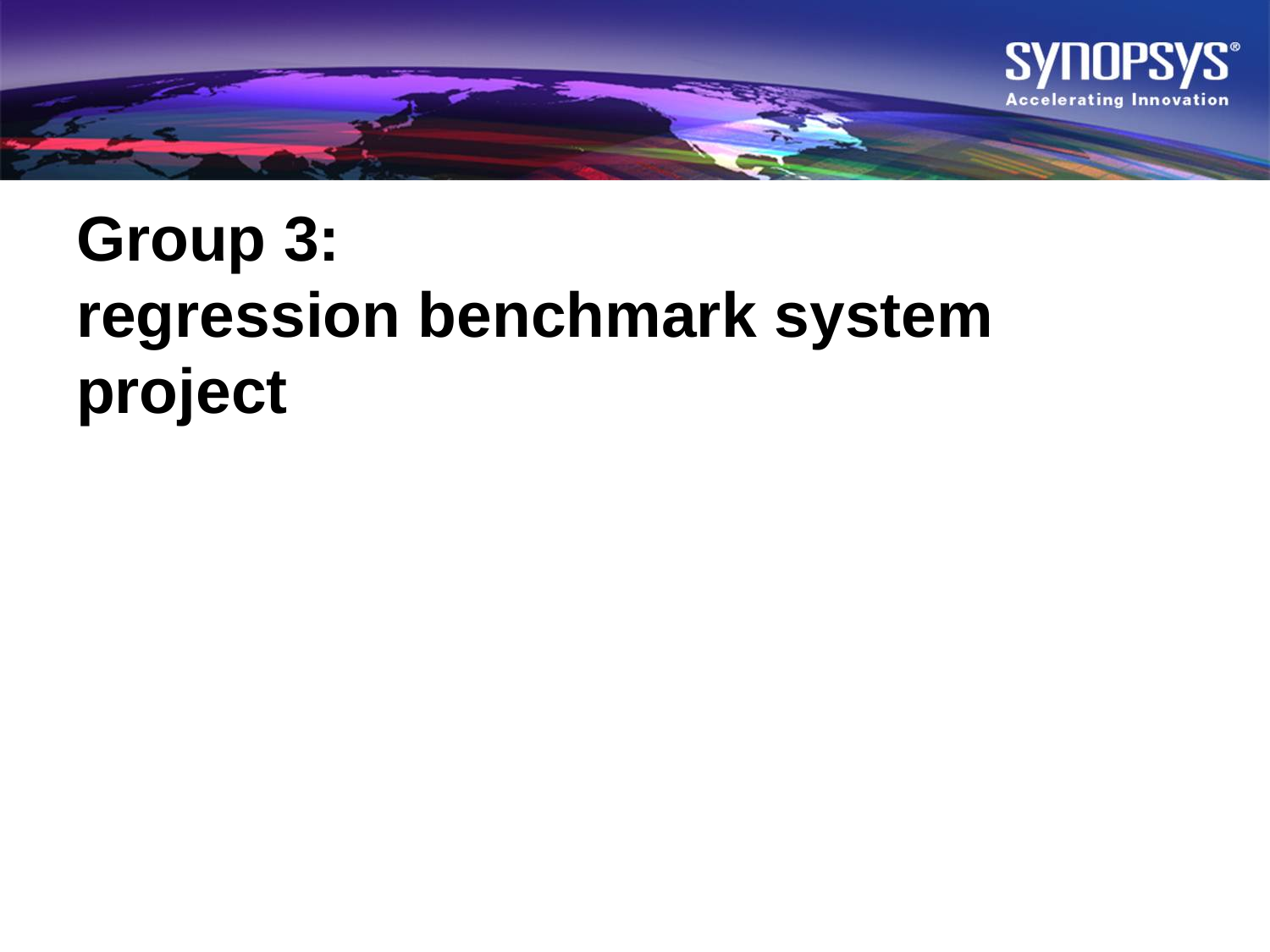

# Group 3: regression benchmark system project